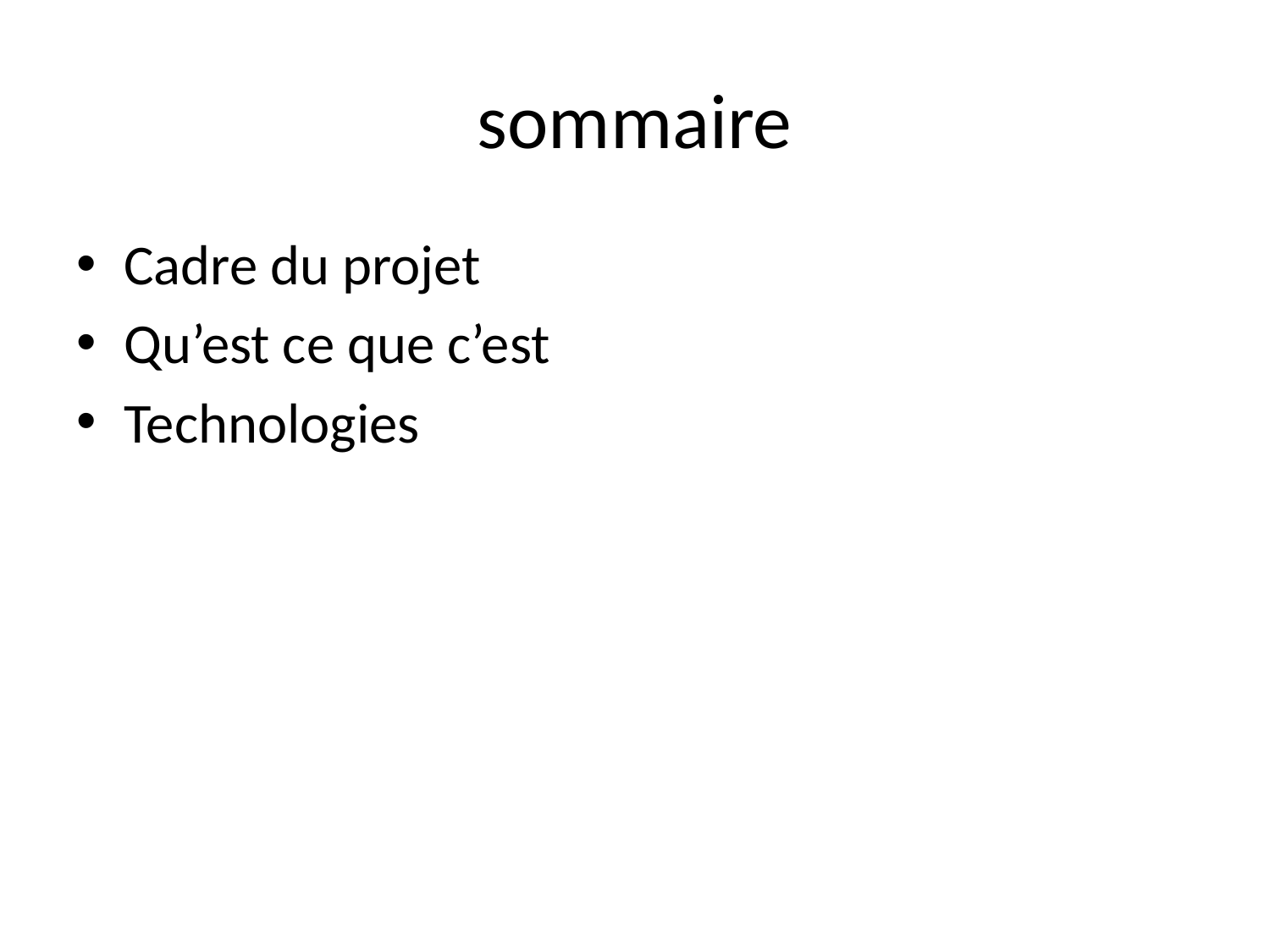

# sommaire
Cadre du projet
Qu’est ce que c’est
Technologies